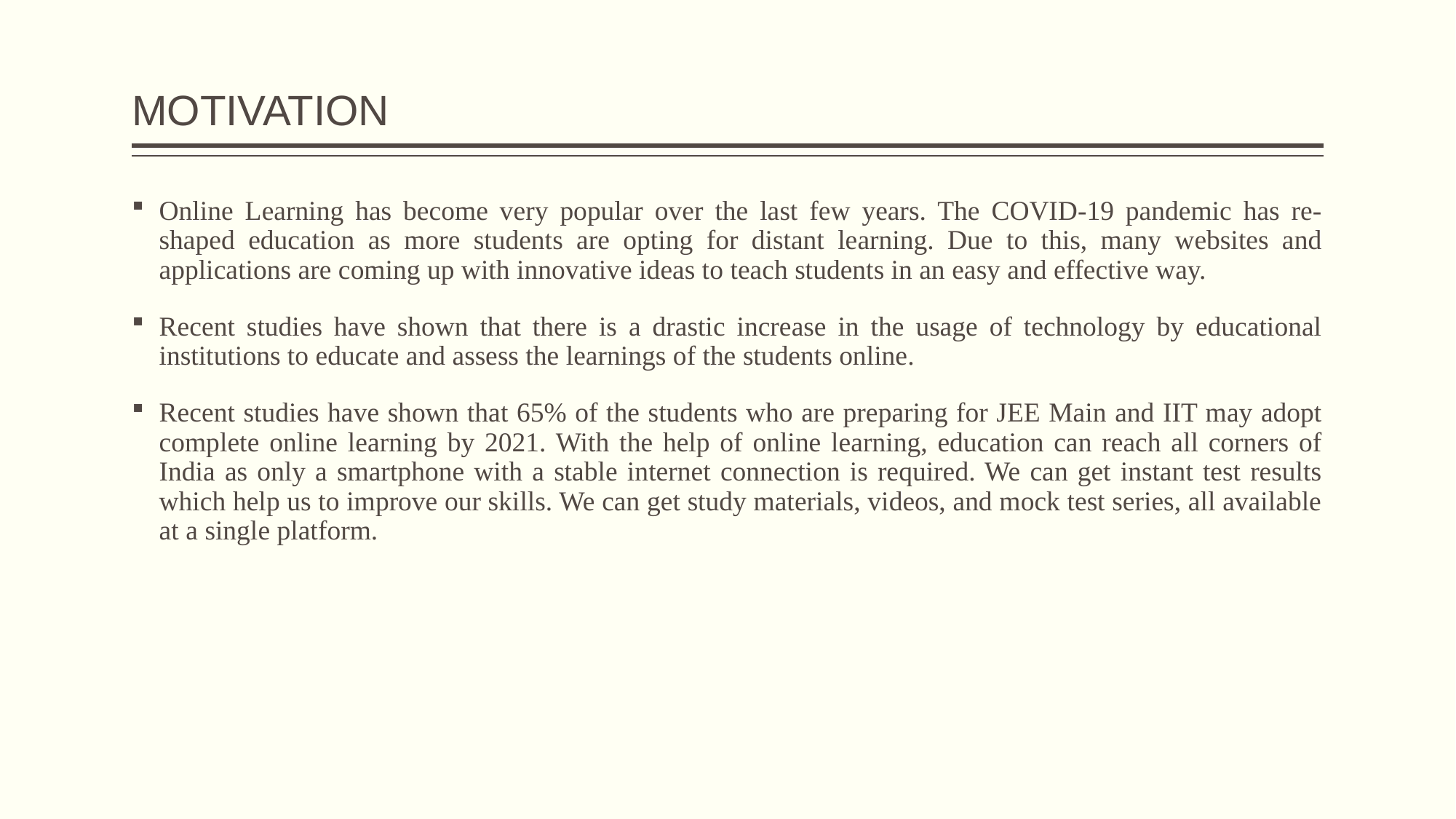

# MOTIVATION
Online Learning has become very popular over the last few years. The COVID-19 pandemic has re-shaped education as more students are opting for distant learning. Due to this, many websites and applications are coming up with innovative ideas to teach students in an easy and effective way.
Recent studies have shown that there is a drastic increase in the usage of technology by educational institutions to educate and assess the learnings of the students online.
Recent studies have shown that 65% of the students who are preparing for JEE Main and IIT may adopt complete online learning by 2021. With the help of online learning, education can reach all corners of India as only a smartphone with a stable internet connection is required. We can get instant test results which help us to improve our skills. We can get study materials, videos, and mock test series, all available at a single platform.